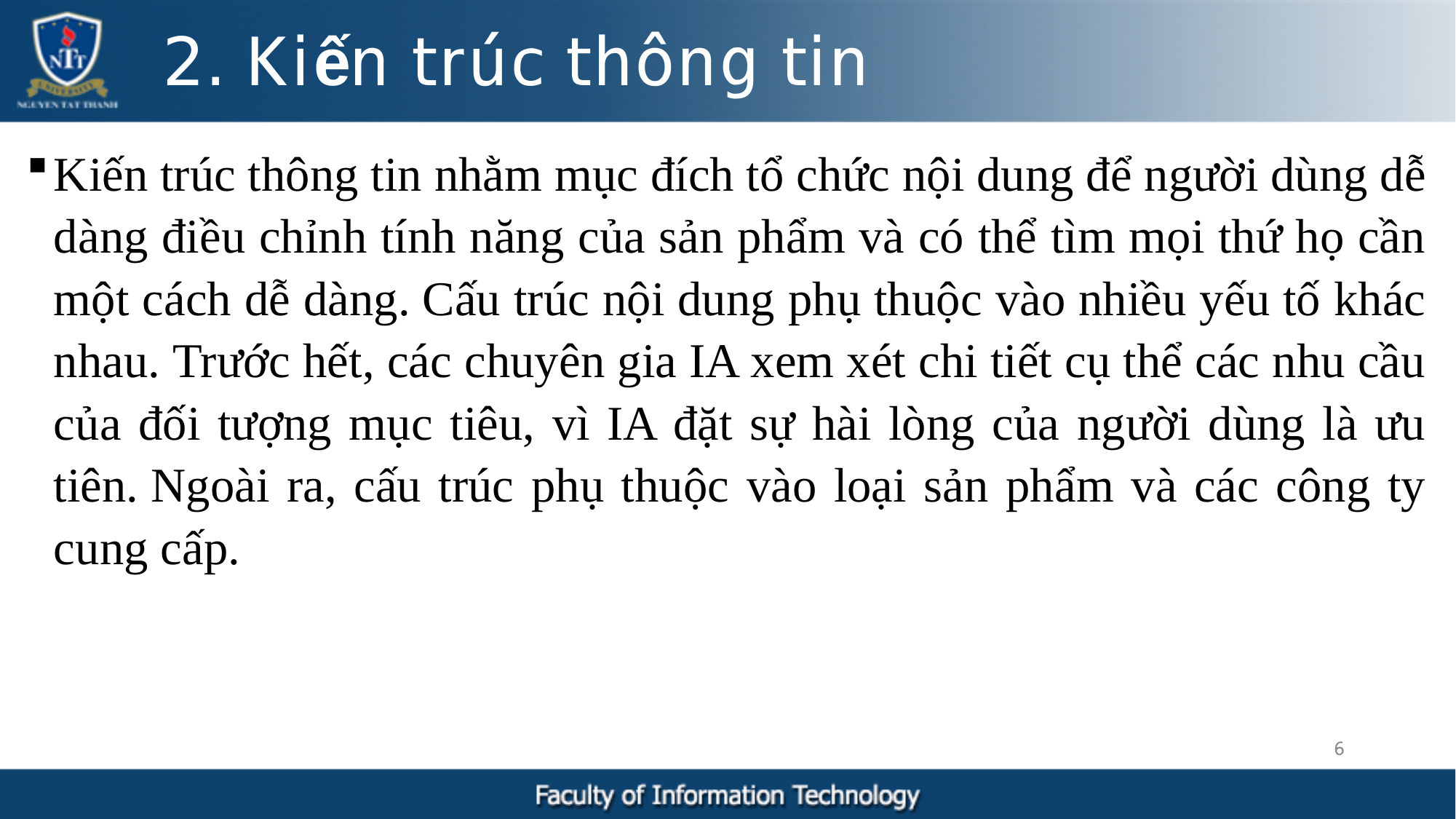

2. Kiến trúc thông tin
Kiến trúc thông tin nhằm mục đích tổ chức nội dung để người dùng dễ dàng điều chỉnh tính năng của sản phẩm và có thể tìm mọi thứ họ cần một cách dễ dàng. Cấu trúc nội dung phụ thuộc vào nhiều yếu tố khác nhau. Trước hết, các chuyên gia IA xem xét chi tiết cụ thể các nhu cầu của đối tượng mục tiêu, vì IA đặt sự hài lòng của người dùng là ưu tiên. Ngoài ra, cấu trúc phụ thuộc vào loại sản phẩm và các công ty cung cấp.

6